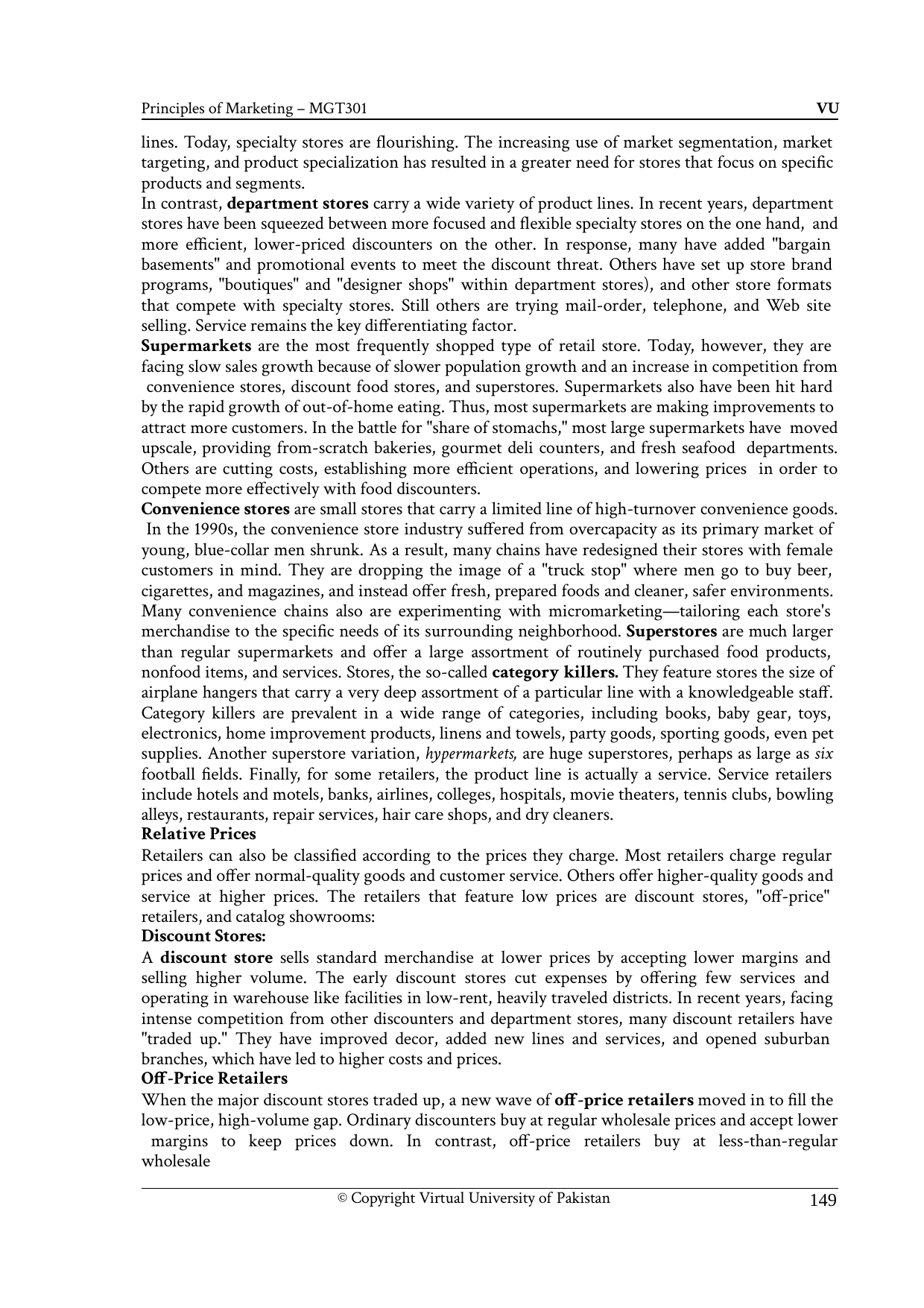

Principles of Marketing – MGT301	VU
lines. Today, specialty stores are flourishing. The increasing use of market segmentation, market  targeting, and product specialization has resulted in a greater need for stores that focus on specific  products and segments.
In contrast, department stores carry a wide variety of product lines. In recent years, department  stores have been squeezed between more focused and flexible specialty stores on the one hand,  and more efficient, lower-priced discounters on the other. In response, many have added "bargain  basements" and promotional events to meet the discount threat. Others have set up store brand  programs, "boutiques" and "designer shops" within department stores), and other store formats  that compete with specialty stores. Still others are trying mail-order, telephone, and Web site  selling. Service remains the key differentiating factor.
Supermarkets are the most frequently shopped type of retail store. Today, however, they are  facing slow sales growth because of slower population growth and an increase in competition from  convenience stores, discount food stores, and superstores. Supermarkets also have been hit hard  by the rapid growth of out-of-home eating. Thus, most supermarkets are making improvements to  attract more customers. In the battle for "share of stomachs," most large supermarkets have  moved upscale, providing from-scratch bakeries, gourmet deli counters, and fresh seafood  departments. Others are cutting costs, establishing more efficient operations, and lowering prices  in order to compete more effectively with food discounters.
Convenience stores are small stores that carry a limited line of high-turnover convenience goods.  In the 1990s, the convenience store industry suffered from overcapacity as its primary market of  young, blue-collar men shrunk. As a result, many chains have redesigned their stores with female  customers in mind. They are dropping the image of a "truck stop" where men go to buy beer,  cigarettes, and magazines, and instead offer fresh, prepared foods and cleaner, safer environments.  Many convenience chains also are experimenting with micromarketing—tailoring each store's  merchandise to the specific needs of its surrounding neighborhood. Superstores are much larger  than regular supermarkets and offer a large assortment of routinely purchased food products,  nonfood items, and services. Stores, the so-called category killers. They feature stores the size of  airplane hangers that carry a very deep assortment of a particular line with a knowledgeable staff.  Category killers are prevalent in a wide range of categories, including books, baby gear, toys,  electronics, home improvement products, linens and towels, party goods, sporting goods, even pet  supplies. Another superstore variation, hypermarkets, are huge superstores, perhaps as large as six  football fields. Finally, for some retailers, the product line is actually a service. Service retailers  include hotels and motels, banks, airlines, colleges, hospitals, movie theaters, tennis clubs, bowling  alleys, restaurants, repair services, hair care shops, and dry cleaners.
Relative Prices
Retailers can also be classified according to the prices they charge. Most retailers charge regular  prices and offer normal-quality goods and customer service. Others offer higher-quality goods and  service at higher prices. The retailers that feature low prices are discount stores, "off-price"  retailers, and catalog showrooms:
Discount Stores:
A discount store sells standard merchandise at lower prices by accepting lower margins and  selling higher volume. The early discount stores cut expenses by offering few services and  operating in warehouse like facilities in low-rent, heavily traveled districts. In recent years, facing  intense competition from other discounters and department stores, many discount retailers have  "traded up." They have improved decor, added new lines and services, and opened suburban  branches, which have led to higher costs and prices.
Off-Price Retailers
When the major discount stores traded up, a new wave of off-price retailers moved in to fill the  low-price, high-volume gap. Ordinary discounters buy at regular wholesale prices and accept lower  margins to keep prices down. In contrast, off-price retailers buy at less-than-regular wholesale

© Copyright Virtual University of Pakistan
149